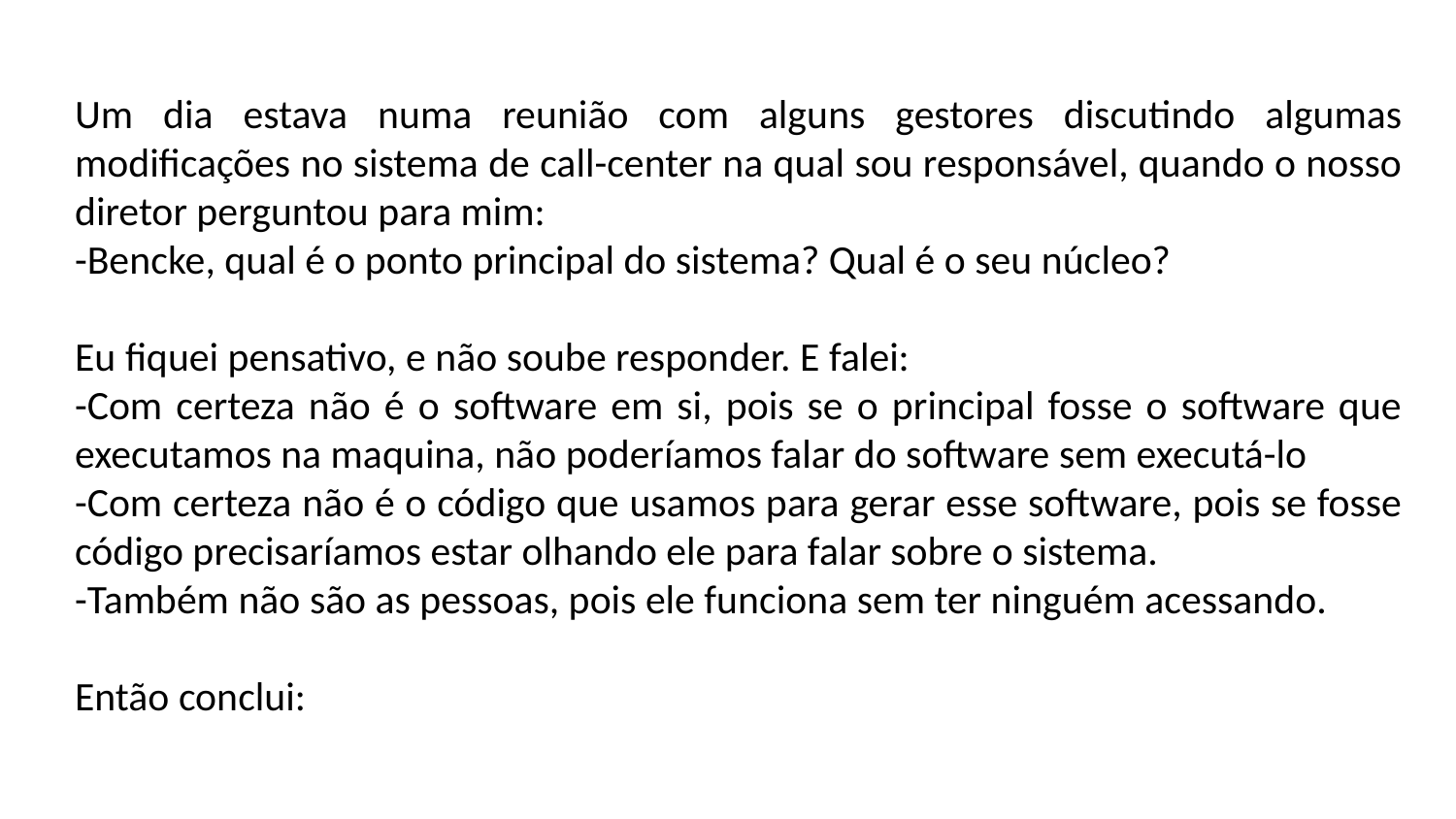

# Um dia estava numa reunião com alguns gestores discutindo algumas modificações no sistema de call-center na qual sou responsável, quando o nosso diretor perguntou para mim:
-Bencke, qual é o ponto principal do sistema? Qual é o seu núcleo?

Eu fiquei pensativo, e não soube responder. E falei:
-Com certeza não é o software em si, pois se o principal fosse o software que executamos na maquina, não poderíamos falar do software sem executá-lo
-Com certeza não é o código que usamos para gerar esse software, pois se fosse código precisaríamos estar olhando ele para falar sobre o sistema.
-Também não são as pessoas, pois ele funciona sem ter ninguém acessando.

Então conclui: